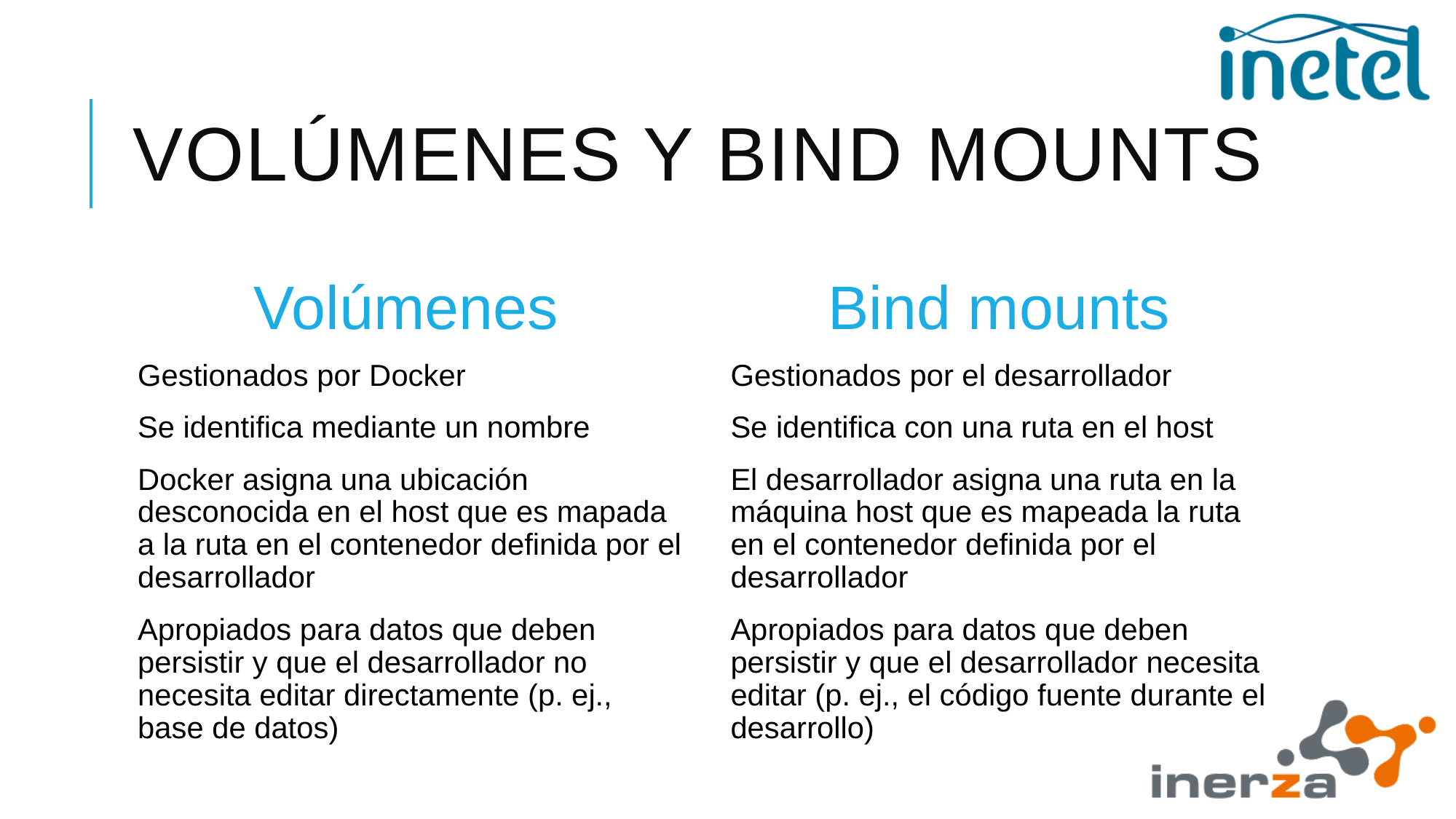

# Volúmenes y bind mounts
Volúmenes
Bind mounts
Gestionados por Docker
Se identifica mediante un nombre
Docker asigna una ubicación desconocida en el host que es mapada a la ruta en el contenedor definida por el desarrollador
Apropiados para datos que deben persistir y que el desarrollador no necesita editar directamente (p. ej., base de datos)
Gestionados por el desarrollador
Se identifica con una ruta en el host
El desarrollador asigna una ruta en la máquina host que es mapeada la ruta en el contenedor definida por el desarrollador
Apropiados para datos que deben persistir y que el desarrollador necesita editar (p. ej., el código fuente durante el desarrollo)